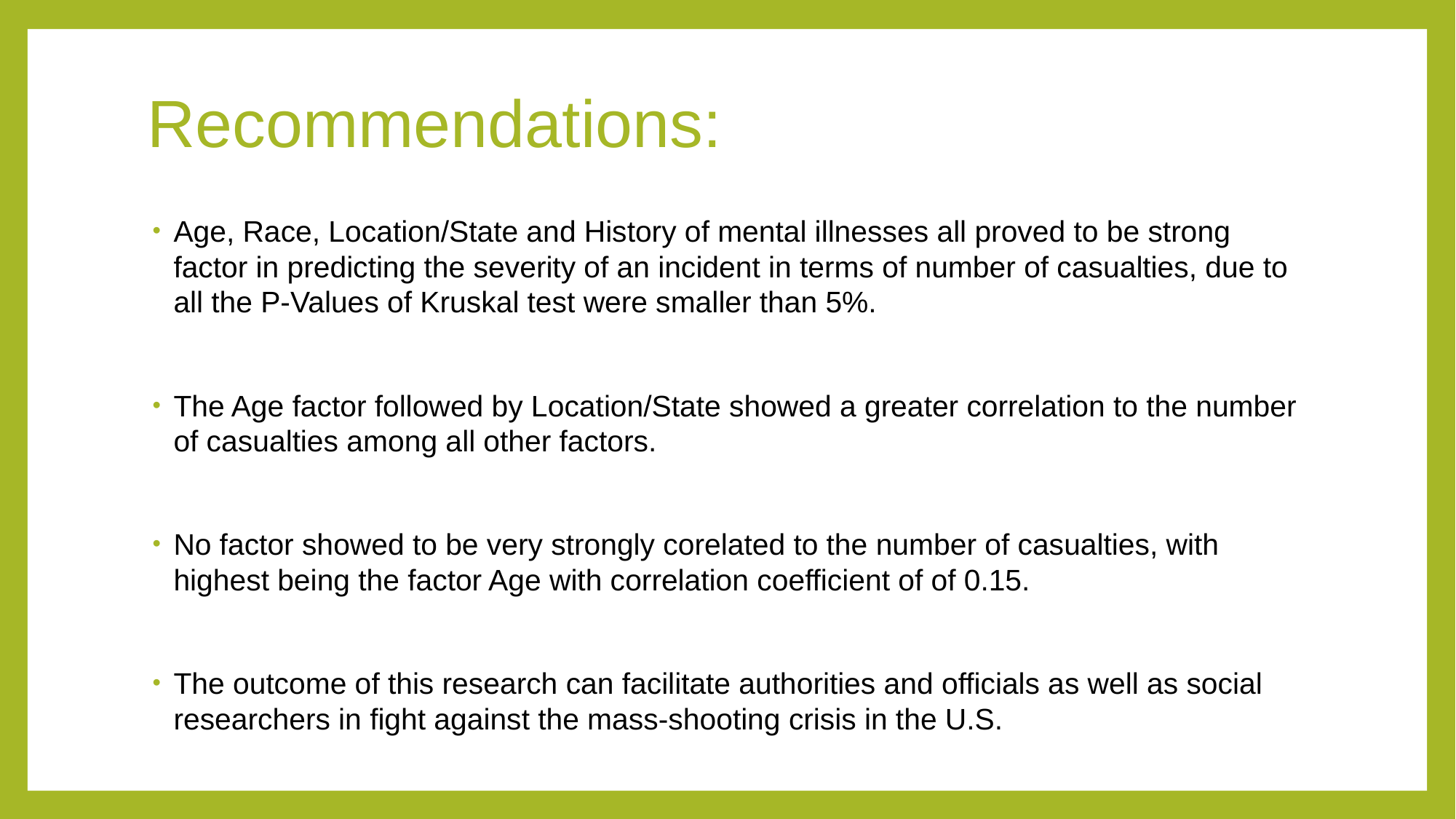

# Recommendations:
Age, Race, Location/State and History of mental illnesses all proved to be strong factor in predicting the severity of an incident in terms of number of casualties, due to all the P-Values of Kruskal test were smaller than 5%.

The Age factor followed by Location/State showed a greater correlation to the number of casualties among all other factors.

No factor showed to be very strongly corelated to the number of casualties, with highest being the factor Age with correlation coefficient of of 0.15.

The outcome of this research can facilitate authorities and officials as well as social researchers in fight against the mass-shooting crisis in the U.S.